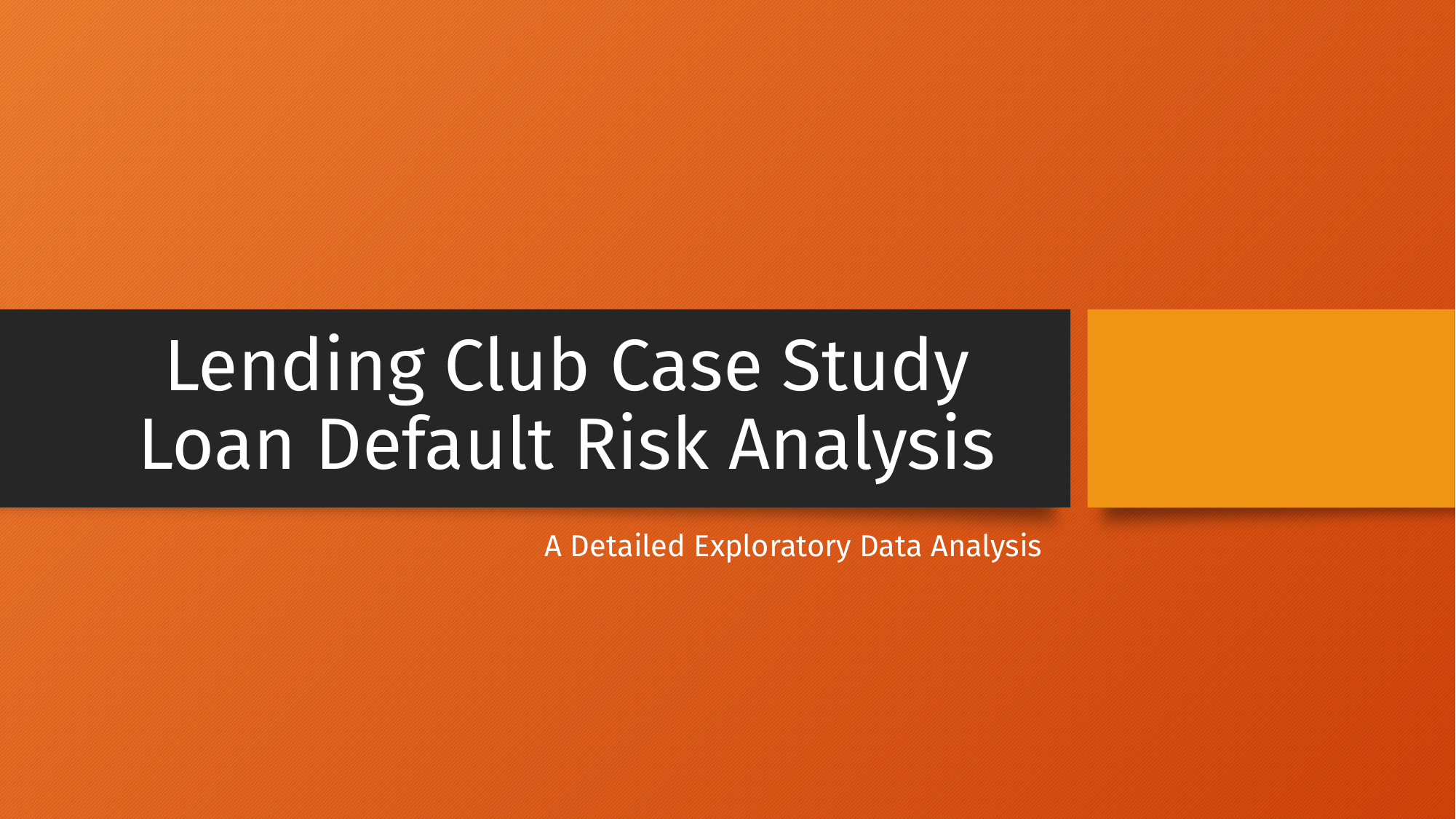

# Lending Club Case Study Loan Default Risk Analysis
A Detailed Exploratory Data Analysis